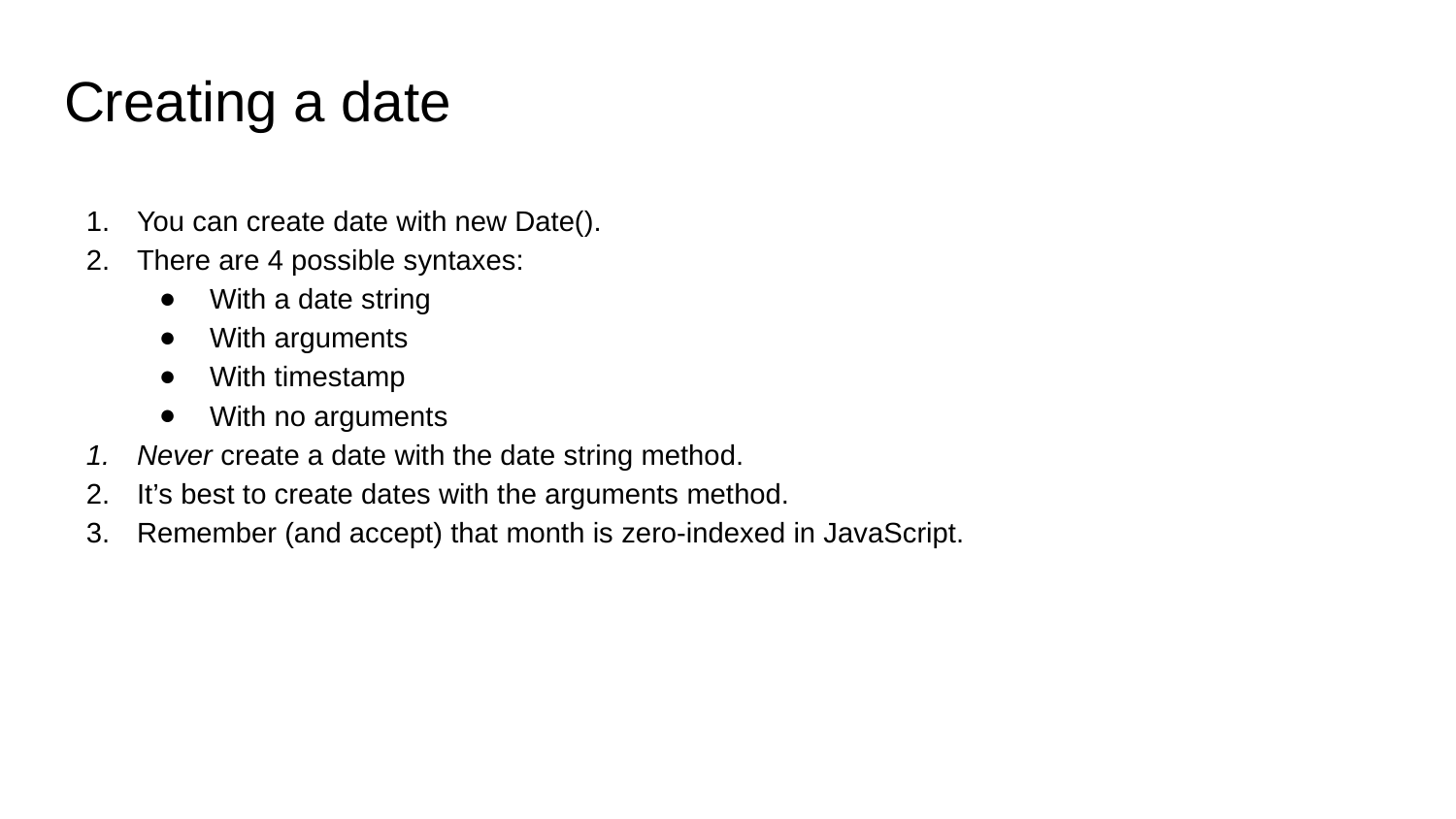

# Creating a date
You can create date with new Date().
There are 4 possible syntaxes:
With a date string
With arguments
With timestamp
With no arguments
Never create a date with the date string method.
It’s best to create dates with the arguments method.
Remember (and accept) that month is zero-indexed in JavaScript.